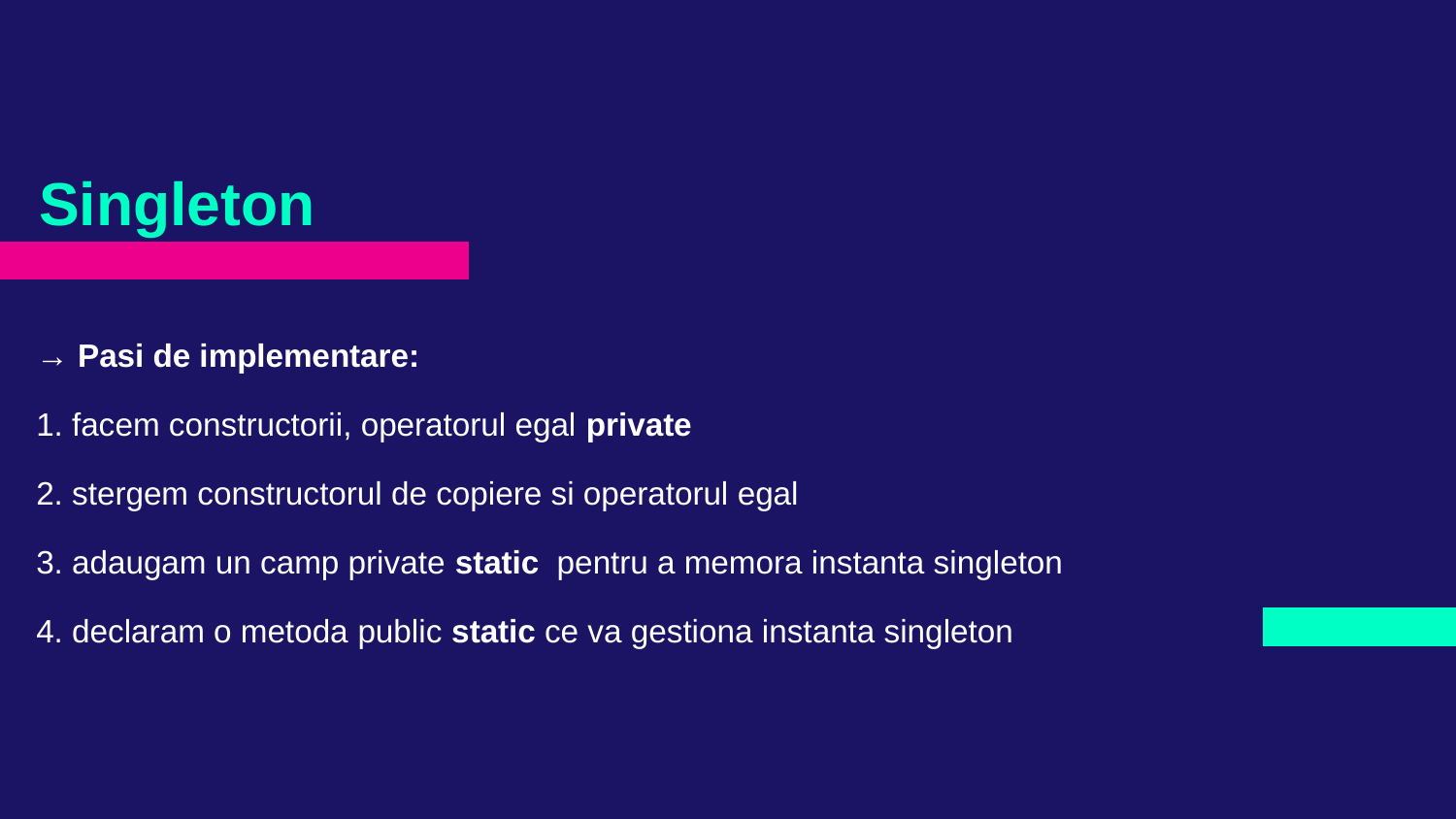

# Singleton
→ Pasi de implementare:
1. facem constructorii, operatorul egal private
2. stergem constructorul de copiere si operatorul egal
3. adaugam un camp private static  pentru a memora instanta singleton
4. declaram o metoda public static ce va gestiona instanta singleton